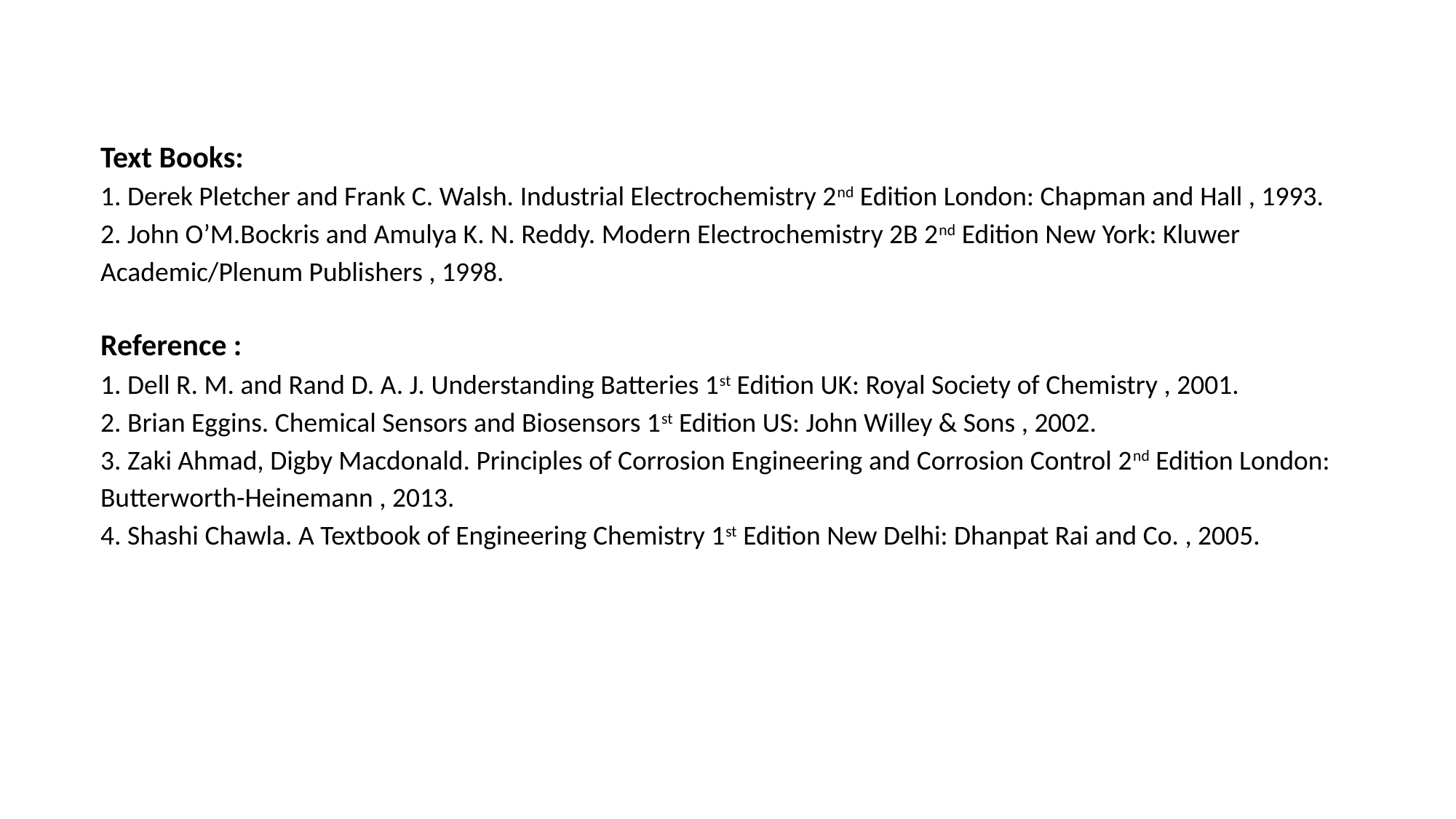

Text Books:
1. Derek Pletcher and Frank C. Walsh. Industrial Electrochemistry 2nd Edition London: Chapman and Hall , 1993.
2. John O’M.Bockris and Amulya K. N. Reddy. Modern Electrochemistry 2B 2nd Edition New York: Kluwer Academic/Plenum Publishers , 1998.

Reference :
1. Dell R. M. and Rand D. A. J. Understanding Batteries 1st Edition UK: Royal Society of Chemistry , 2001.
2. Brian Eggins. Chemical Sensors and Biosensors 1st Edition US: John Willey & Sons , 2002.
3. Zaki Ahmad, Digby Macdonald. Principles of Corrosion Engineering and Corrosion Control 2nd Edition London: Butterworth-Heinemann , 2013.
4. Shashi Chawla. A Textbook of Engineering Chemistry 1st Edition New Delhi: Dhanpat Rai and Co. , 2005.